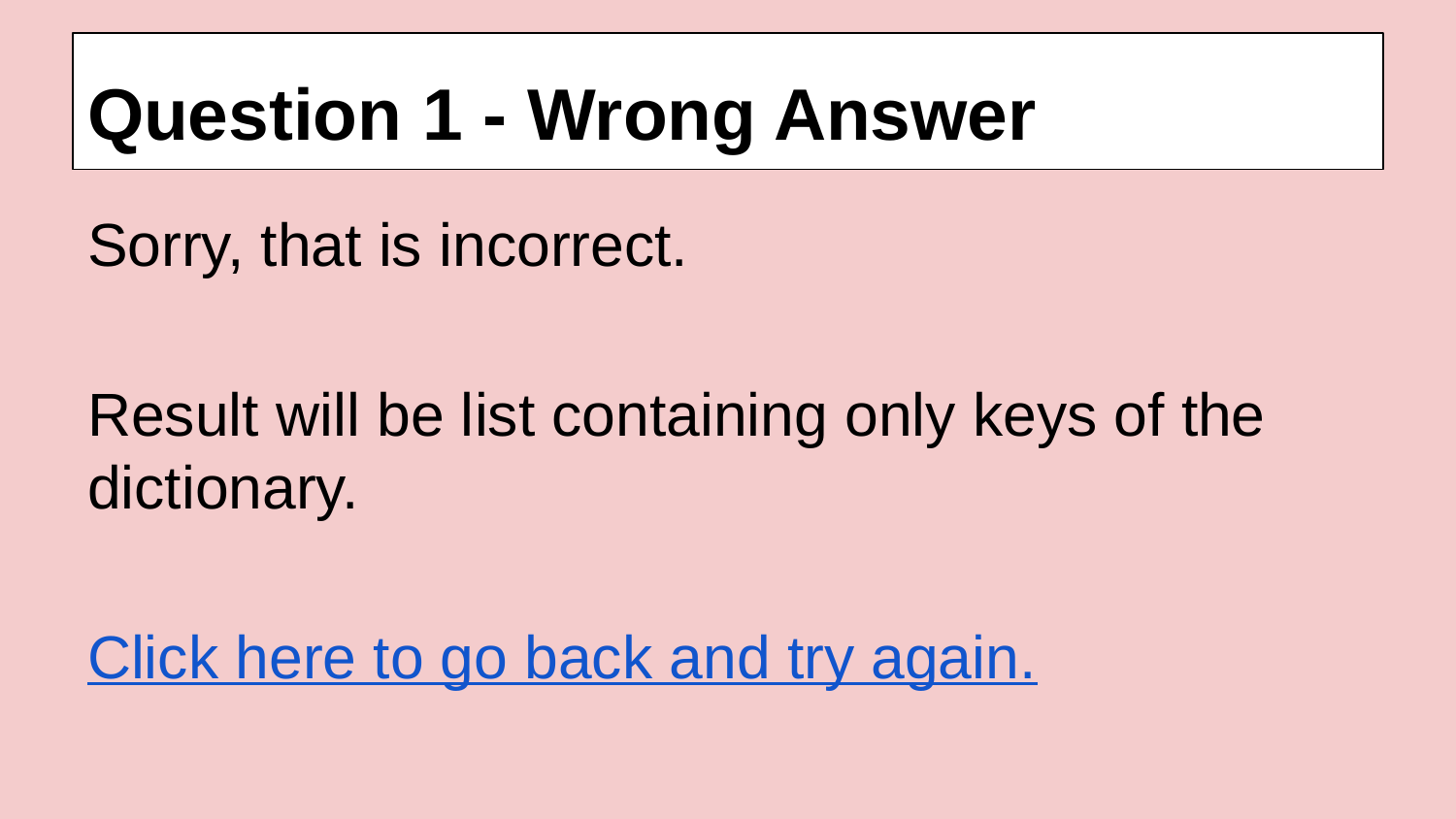

# Question 1 - Wrong Answer
Sorry, that is incorrect.

Result will be list containing only keys of the dictionary.

Click here to go back and try again.